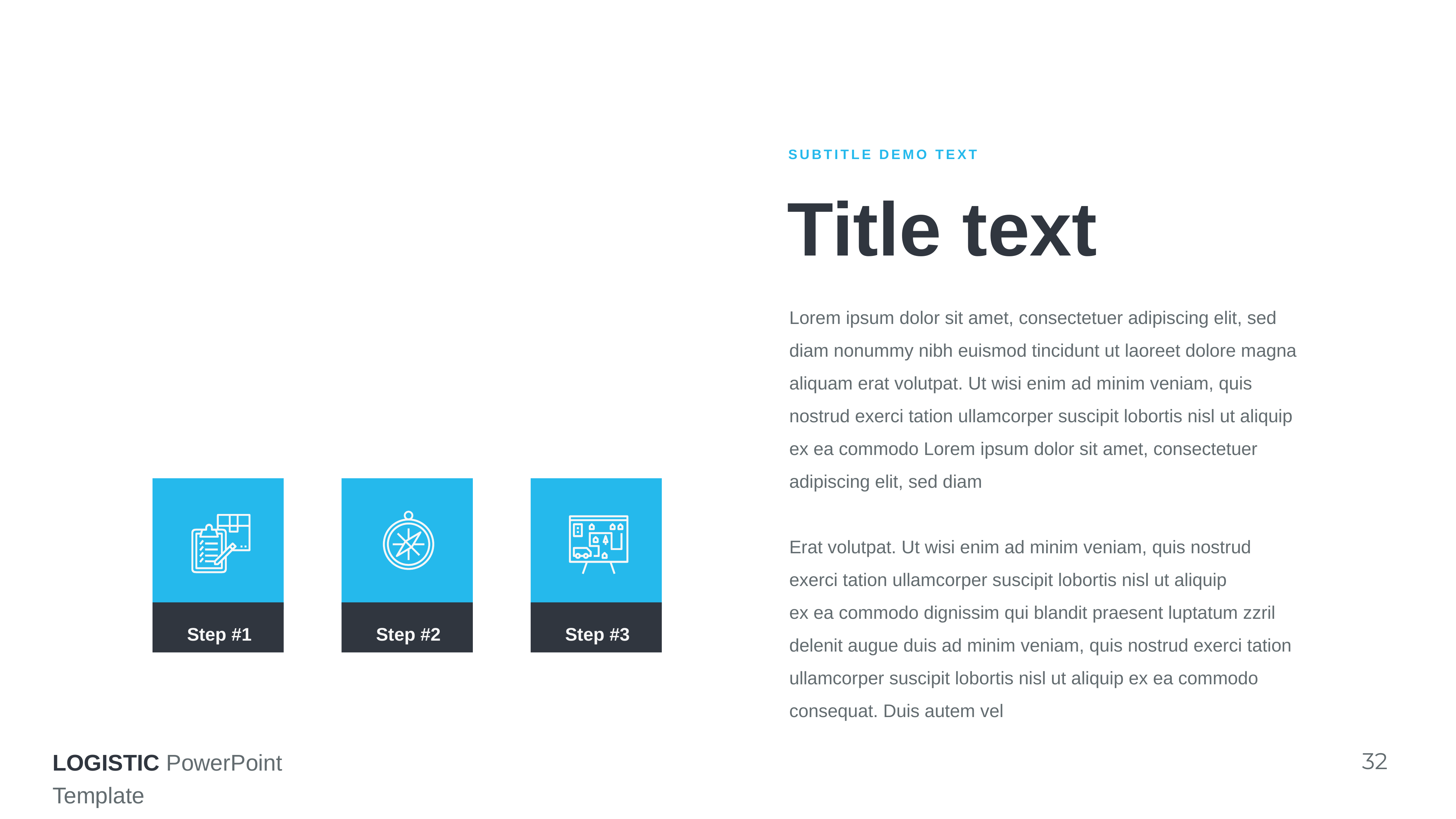

SUBTITLE DEMO TEXT
Title text
Lorem ipsum dolor sit amet, consectetuer adipiscing elit, sed diam nonummy nibh euismod tincidunt ut laoreet dolore magna aliquam erat volutpat. Ut wisi enim ad minim veniam, quis nostrud exerci tation ullamcorper suscipit lobortis nisl ut aliquip ex ea commodo Lorem ipsum dolor sit amet, consectetuer adipiscing elit, sed diam

Erat volutpat. Ut wisi enim ad minim veniam, quis nostrud exerci tation ullamcorper suscipit lobortis nisl ut aliquip ex ea commodo dignissim qui blandit praesent luptatum zzril delenit augue duis ad minim veniam, quis nostrud exerci tation ullamcorper suscipit lobortis nisl ut aliquip ex ea commodo consequat. Duis autem vel

Step #1

Step #2

Step #3
32